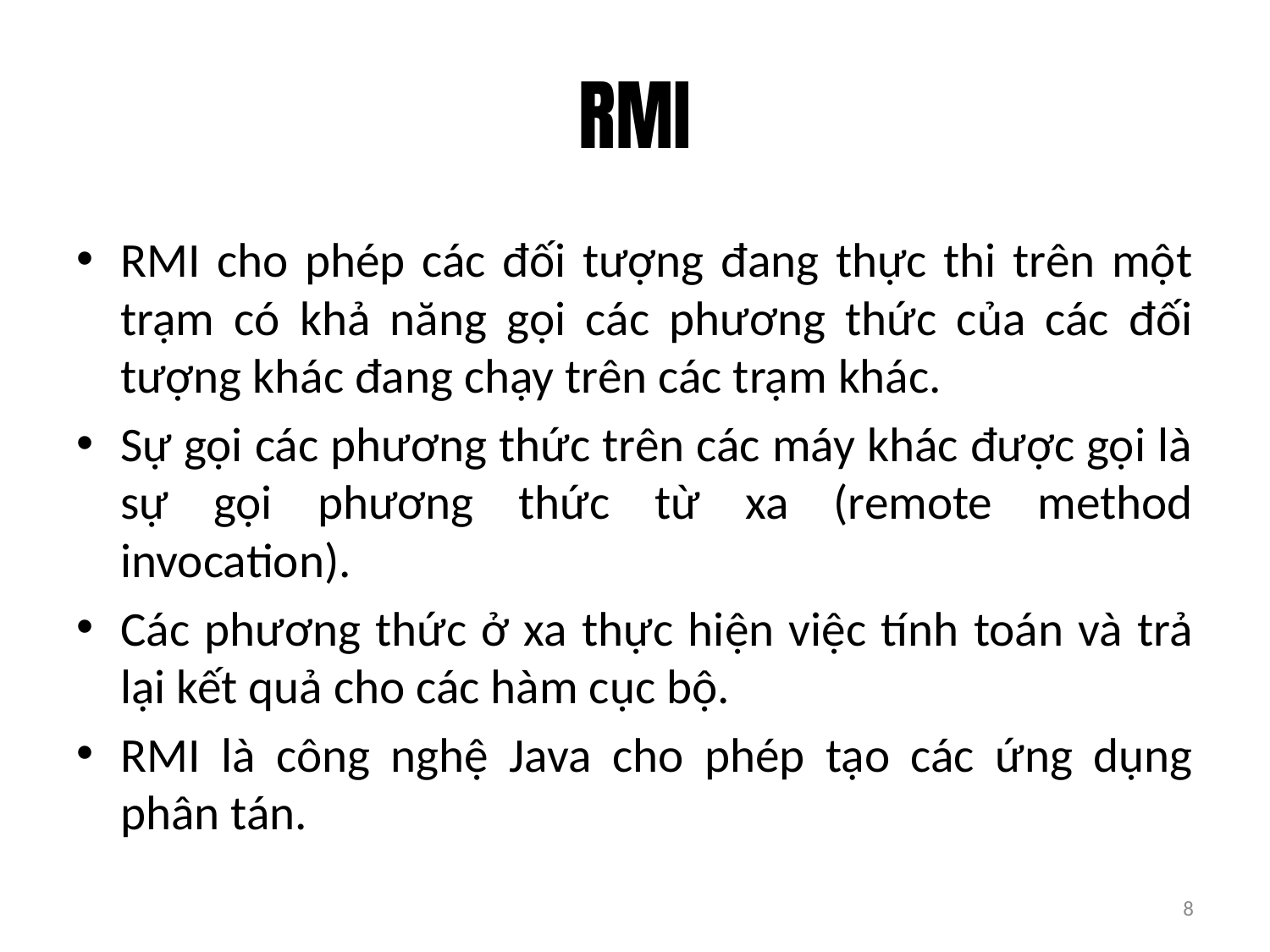

# RMI
RMI cho phép các đối tượng đang thực thi trên một trạm có khả năng gọi các phương thức của các đối tượng khác đang chạy trên các trạm khác.
Sự gọi các phương thức trên các máy khác được gọi là sự gọi phương thức từ xa (remote method invocation).
Các phương thức ở xa thực hiện việc tính toán và trả lại kết quả cho các hàm cục bộ.
RMI là công nghệ Java cho phép tạo các ứng dụng phân tán.

8